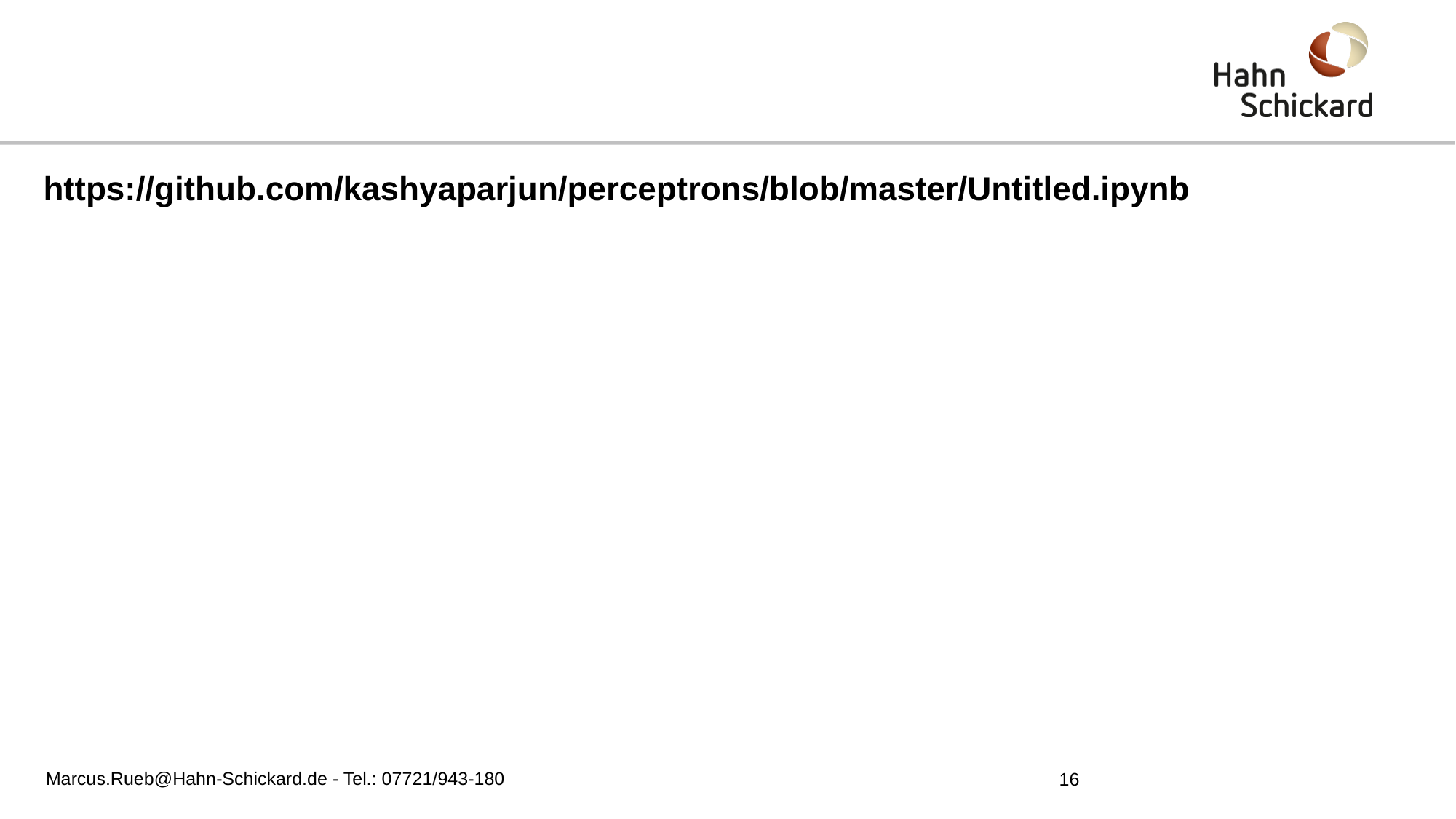

#
https://github.com/kashyaparjun/perceptrons/blob/master/Untitled.ipynb
Marcus.Rueb@Hahn-Schickard.de - Tel.: 07721/943-180
16